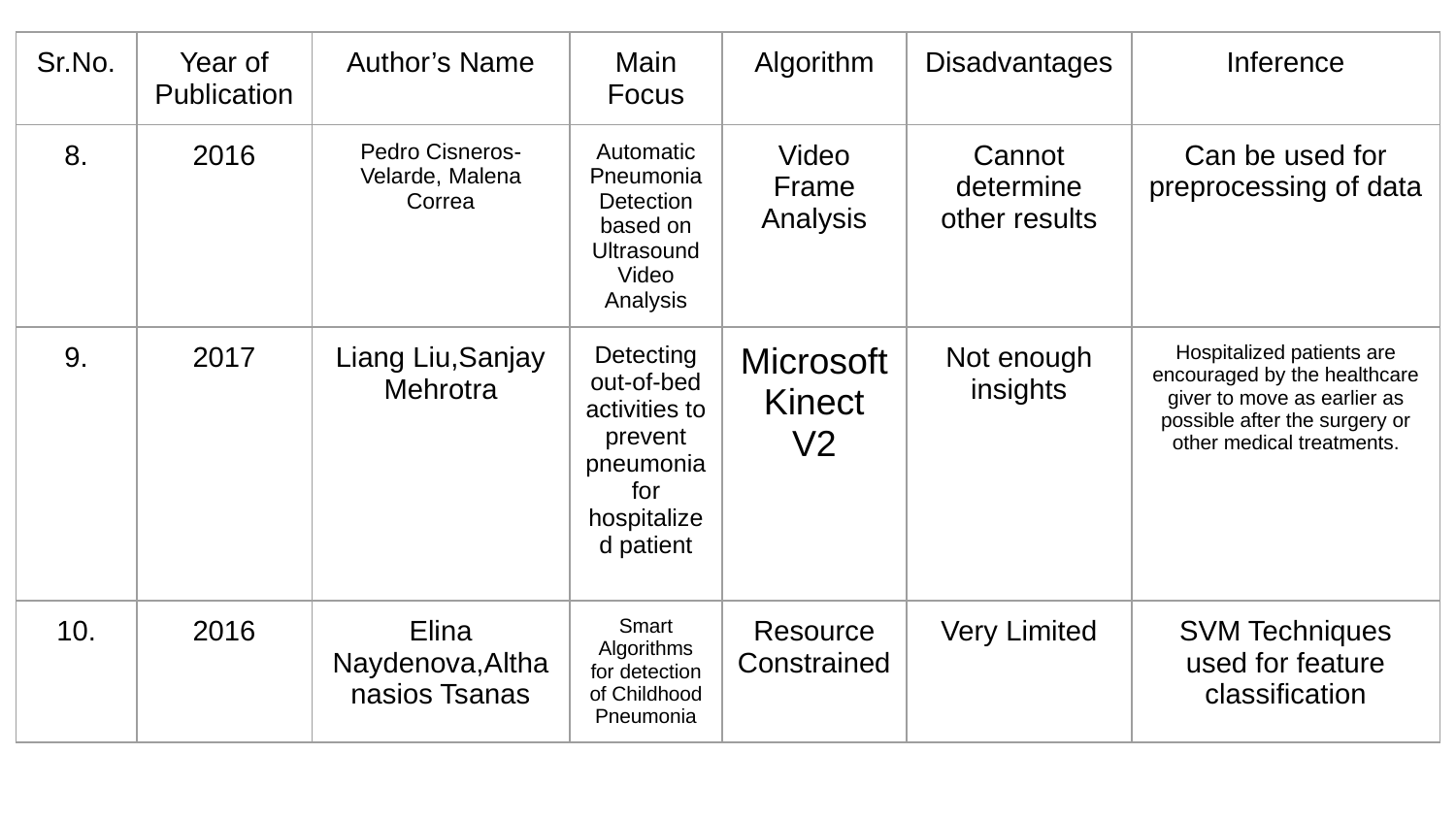

| Sr.No. | Year of Publication | Author’s Name | Main Focus | Algorithm | Disadvantages | Inference |
| --- | --- | --- | --- | --- | --- | --- |
| 8. | 2016 | Pedro Cisneros-Velarde, Malena Correa | Automatic Pneumonia Detection based on Ultrasound Video Analysis | Video Frame Analysis | Cannot determine other results | Can be used for preprocessing of data |
| 9. | 2017 | Liang Liu,Sanjay Mehrotra | Detecting out-of-bed activities to prevent pneumonia for hospitalized patient | Microsoft Kinect V2 | Not enough insights | Hospitalized patients are encouraged by the healthcare giver to move as earlier as possible after the surgery or other medical treatments. |
| 10. | 2016 | Elina Naydenova,Althanasios Tsanas | Smart Algorithms for detection of Childhood Pneumonia | Resource Constrained | Very Limited | SVM Techniques used for feature classification |